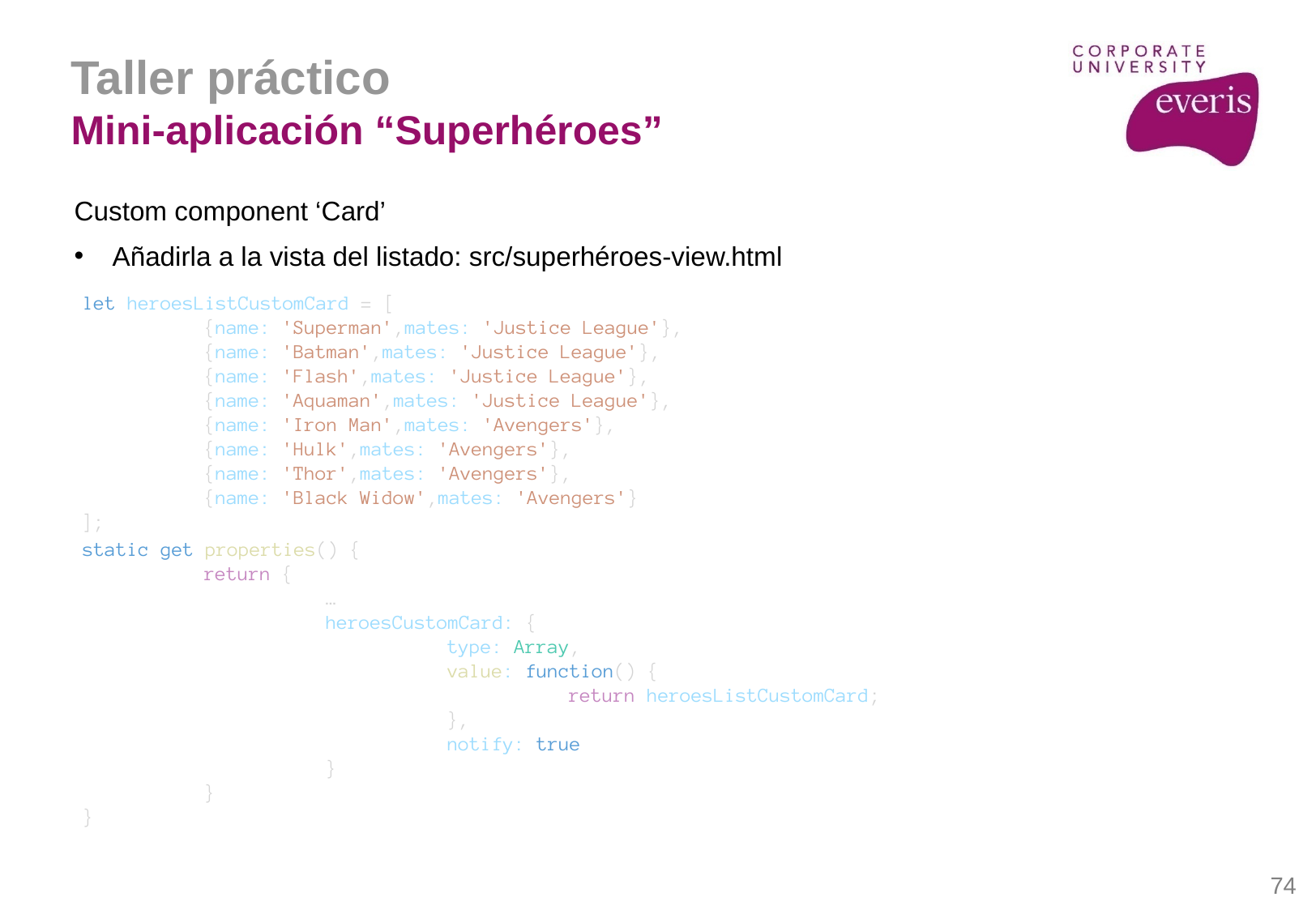

Taller práctico
Mini-aplicación “Superhéroes”

Custom component ‘Card’
Añadirla a la vista del listado: src/superhéroes-view.html
let heroesListCustomCard = [
	{name: 'Superman',mates: 'Justice League'},
	{name: 'Batman',mates: 'Justice League'},
	{name: 'Flash',mates: 'Justice League'},
	{name: 'Aquaman',mates: 'Justice League'},
	{name: 'Iron Man',mates: 'Avengers'},
	{name: 'Hulk',mates: 'Avengers'},
	{name: 'Thor',mates: 'Avengers'},
	{name: 'Black Widow',mates: 'Avengers'}
];
static get properties() {
	return {
		…
		heroesCustomCard: {
			type: Array,
			value: function() {
				return heroesListCustomCard;
			},
			notify: true
		}
	}
}